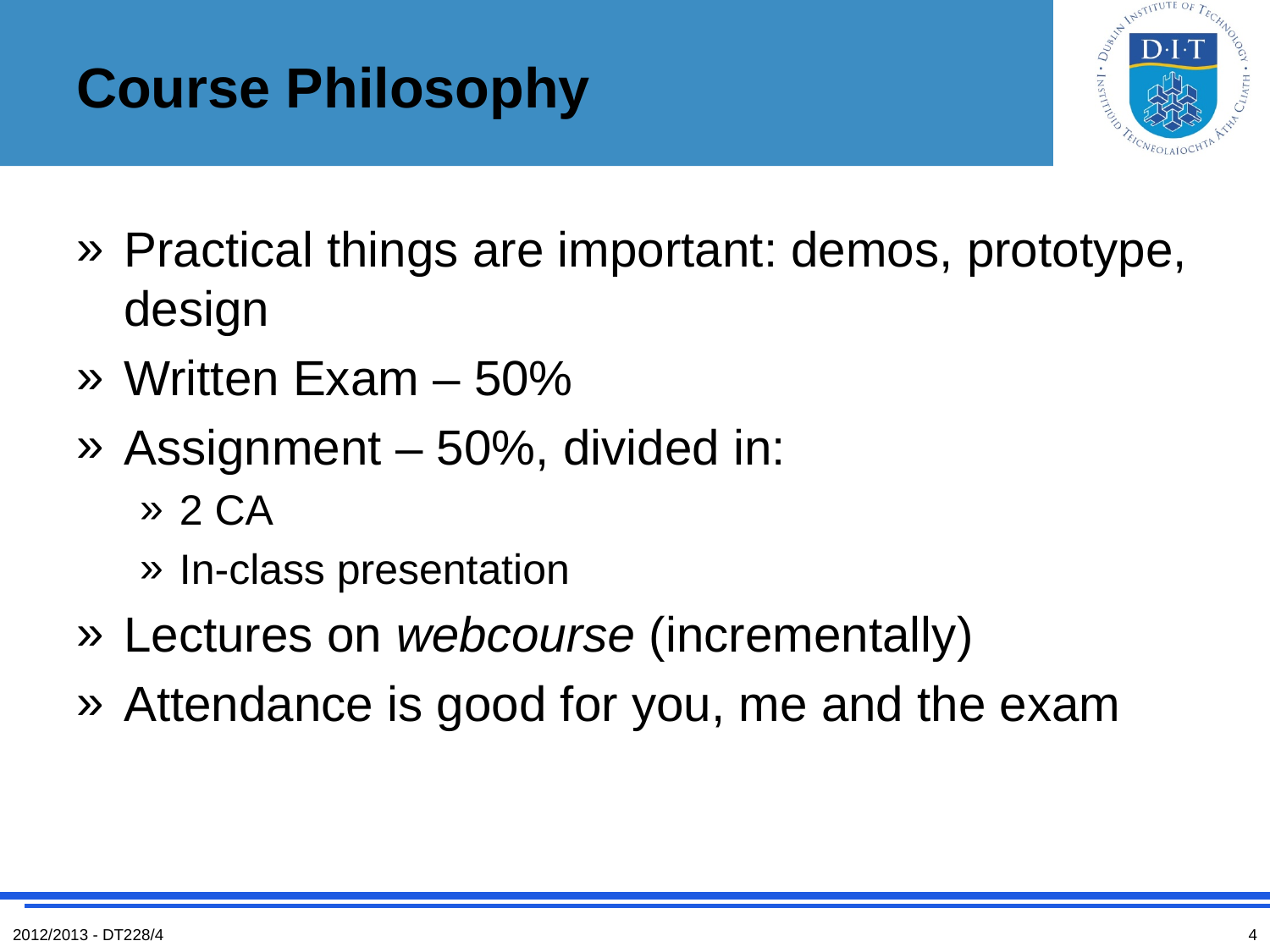

# Course Philosophy
Practical things are important: demos, prototype, design
Written Exam – 50%
Assignment – 50%, divided in:
2 CA
In-class presentation
Lectures on webcourse (incrementally)
Attendance is good for you, me and the exam
2012/2013 - DT228/4
4